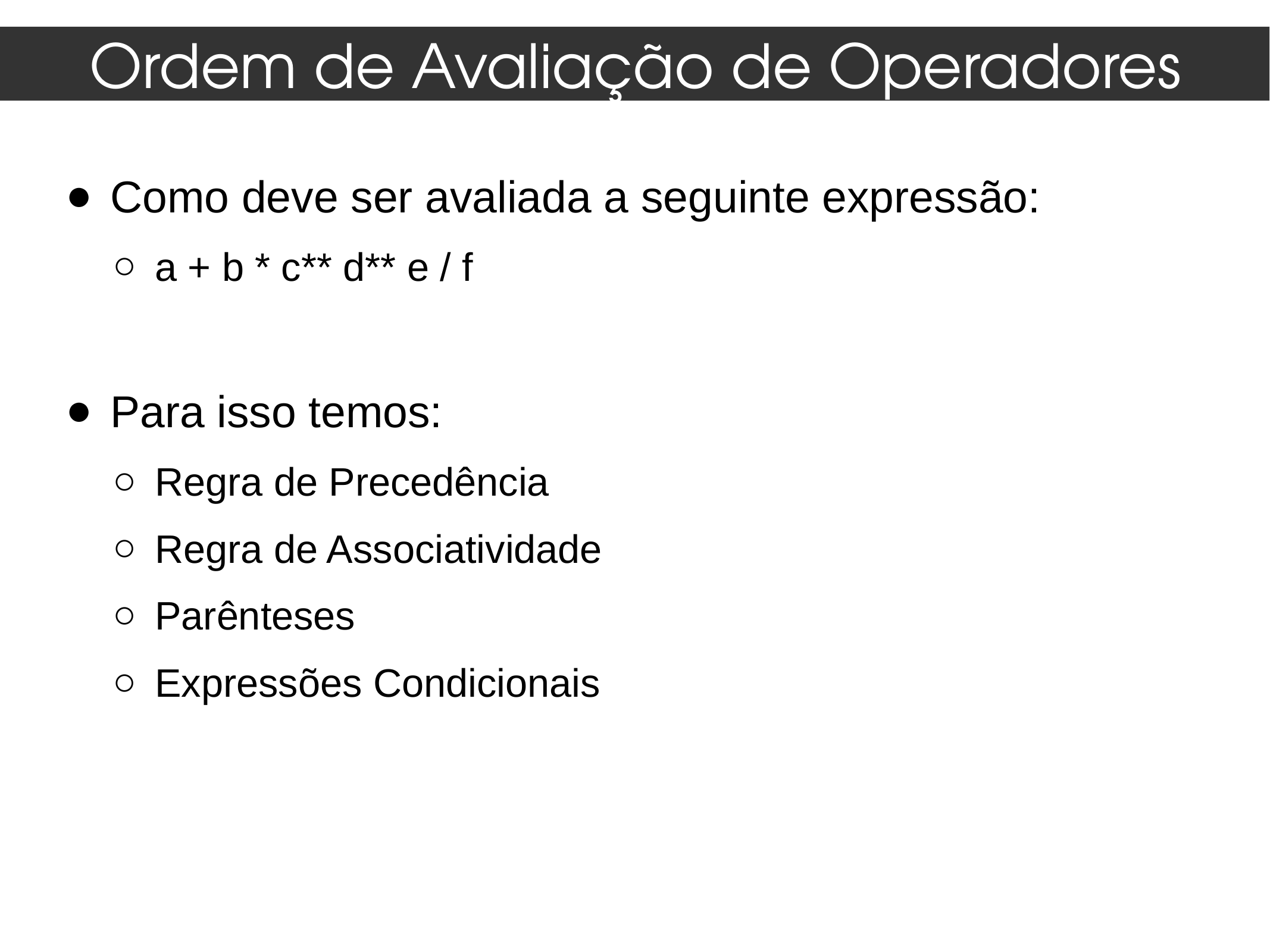

Ordem de Avaliação de Operadores
Como deve ser avaliada a seguinte expressão:
a + b * c** d** e / f

Para isso temos:
Regra de Precedência
Regra de Associatividade
Parênteses
Expressões Condicionais